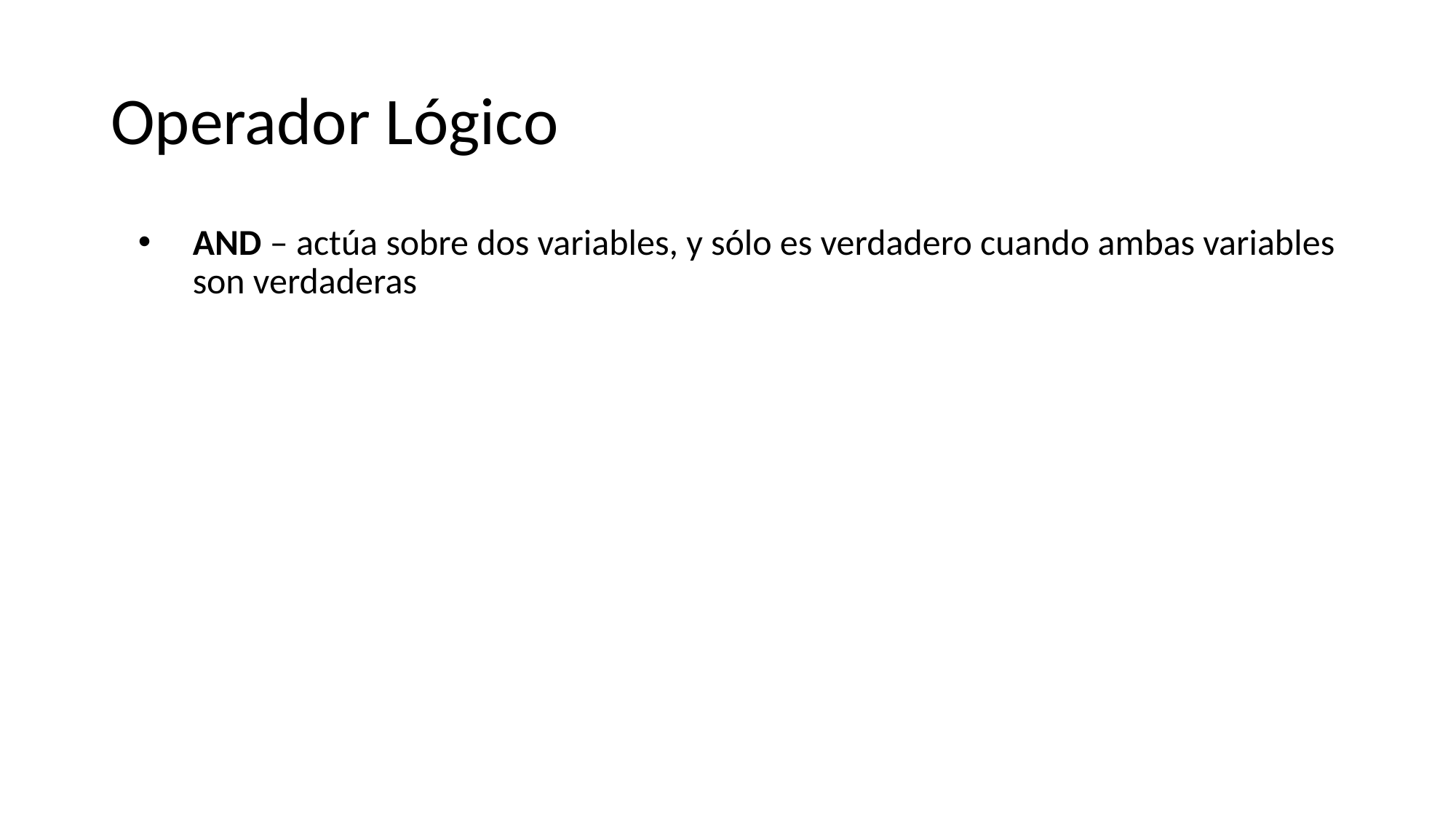

# Operador Lógico
AND – actúa sobre dos variables, y sólo es verdadero cuando ambas variables son verdaderas